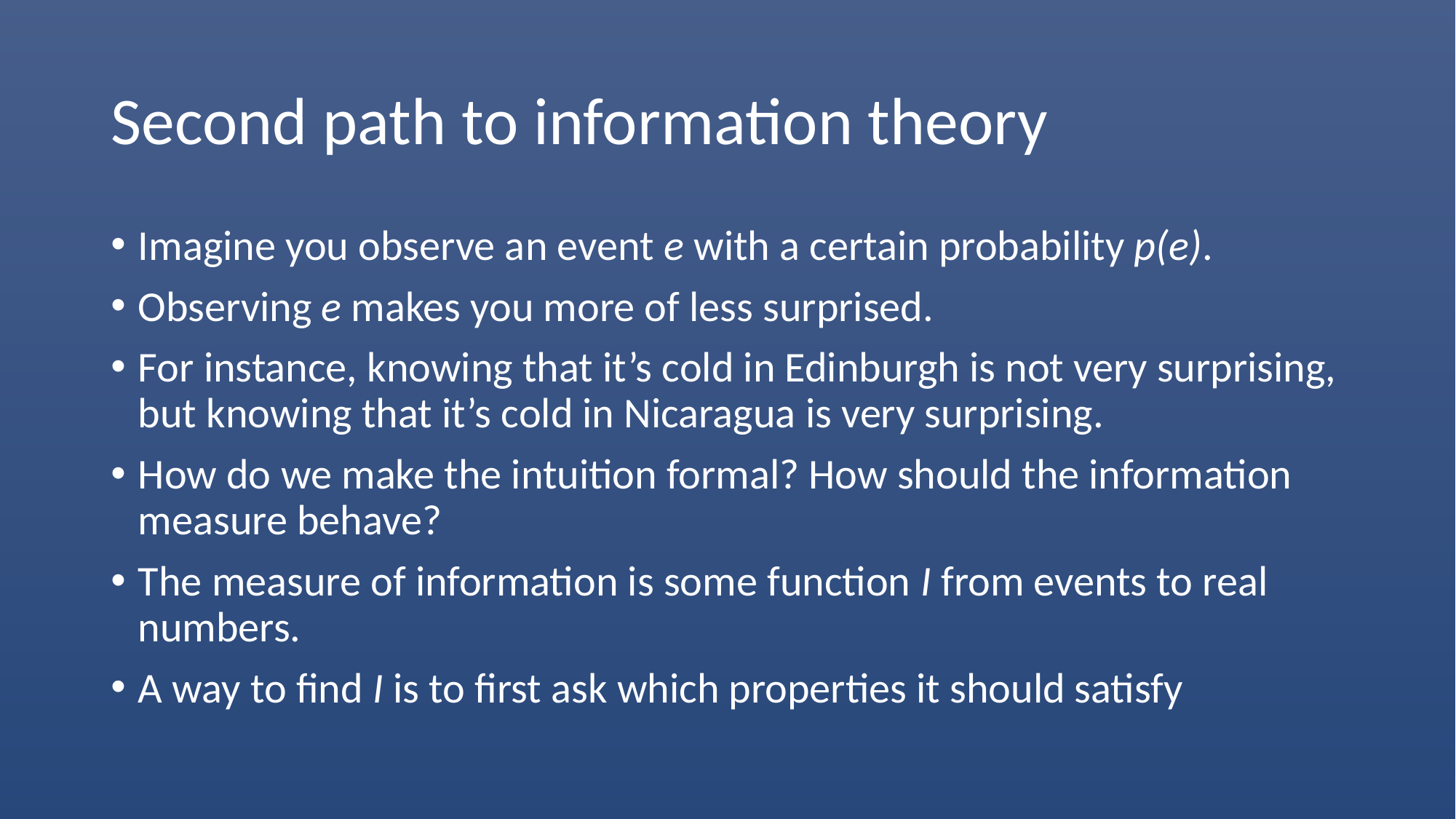

# Second path to information theory
Imagine you observe an event e with a certain probability p(e).
Observing e makes you more of less surprised.
For instance, knowing that it’s cold in Edinburgh is not very surprising, but knowing that it’s cold in Nicaragua is very surprising.
How do we make the intuition formal? How should the information measure behave?
The measure of information is some function I from events to real numbers.
A way to find I is to first ask which properties it should satisfy